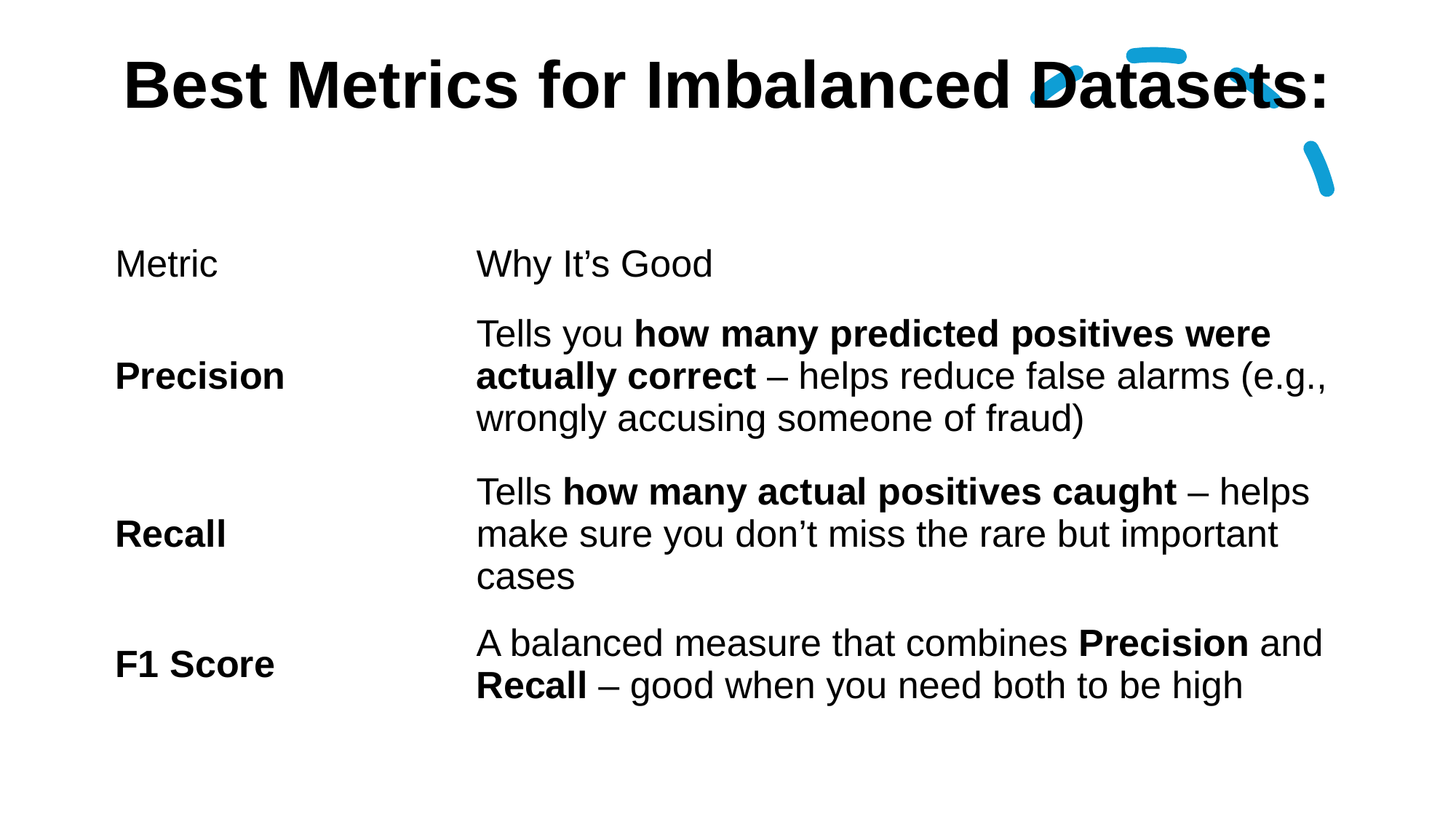

# Best Metrics for Imbalanced Datasets:

| Metric | Why It’s Good |
| --- | --- |
| Precision | Tells you how many predicted positives were actually correct – helps reduce false alarms (e.g., wrongly accusing someone of fraud) |
| Recall | Tells how many actual positives caught – helps make sure you don’t miss the rare but important cases |
| F1 Score | A balanced measure that combines Precision and Recall – good when you need both to be high |